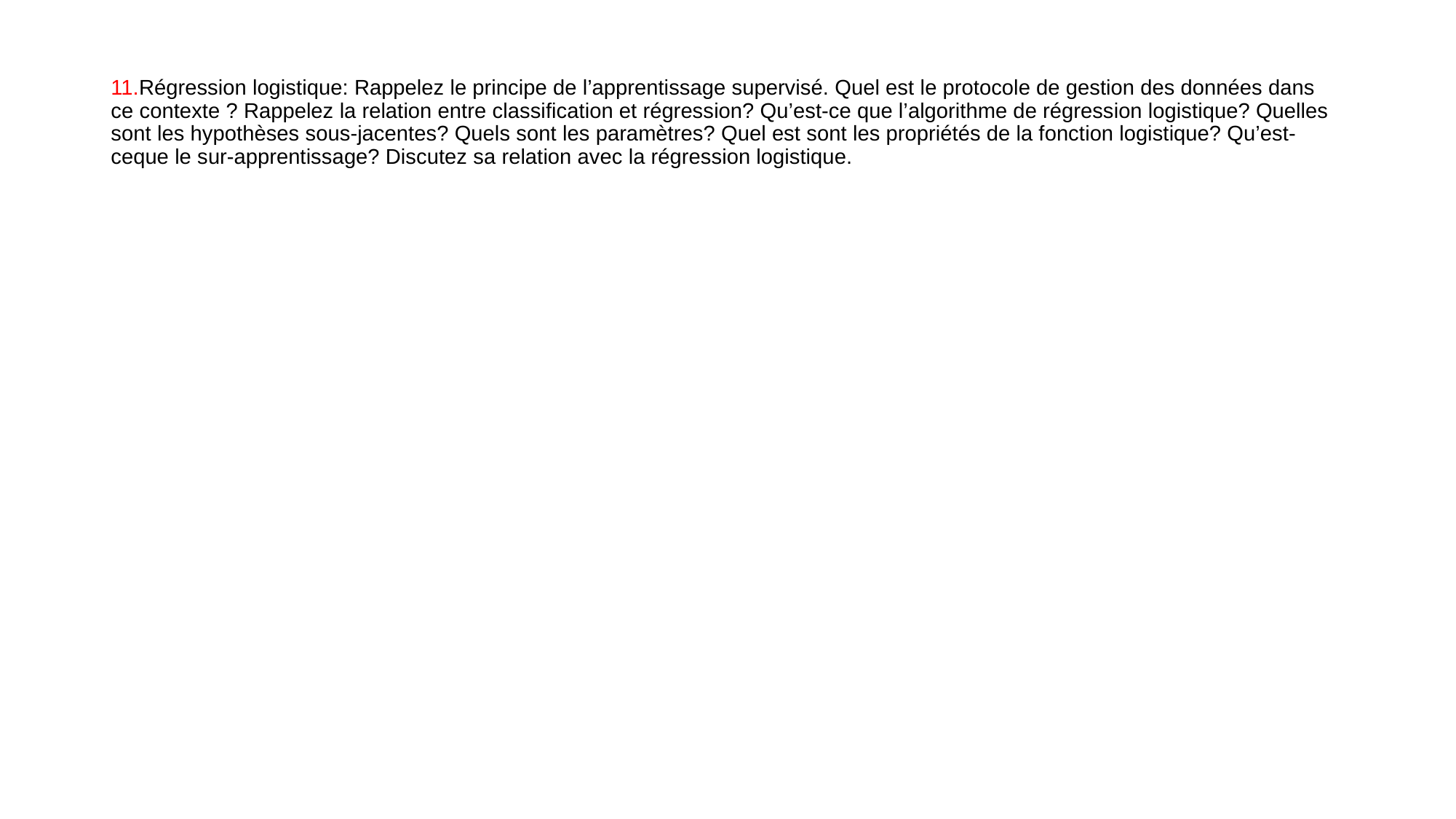

# 11.Régression logistique: Rappelez le principe de l’apprentissage supervisé. Quel est le protocole de gestion des données dans ce contexte ? Rappelez la relation entre classification et régression? Qu’est-ce que l’algorithme de régression logistique? Quelles sont les hypothèses sous-jacentes? Quels sont les paramètres? Quel est sont les propriétés de la fonction logistique? Qu’est-ceque le sur-apprentissage? Discutez sa relation avec la régression logistique.